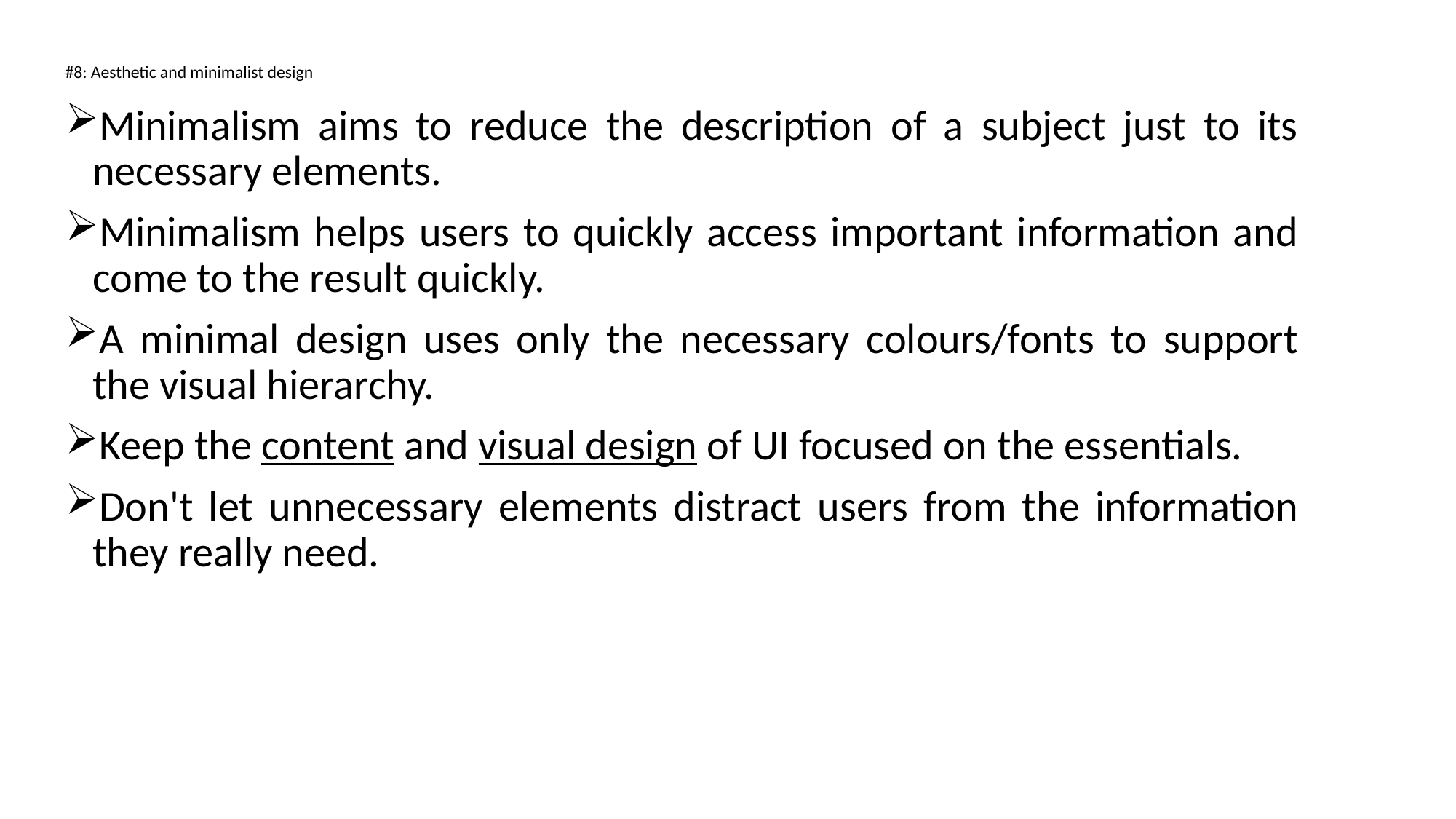

# #8: Aesthetic and minimalist design
Minimalism aims to reduce the description of a subject just to its necessary elements.
Minimalism helps users to quickly access important information and come to the result quickly.
A minimal design uses only the necessary colours/fonts to support the visual hierarchy.
Keep the content and visual design of UI focused on the essentials.
Don't let unnecessary elements distract users from the information they really need.